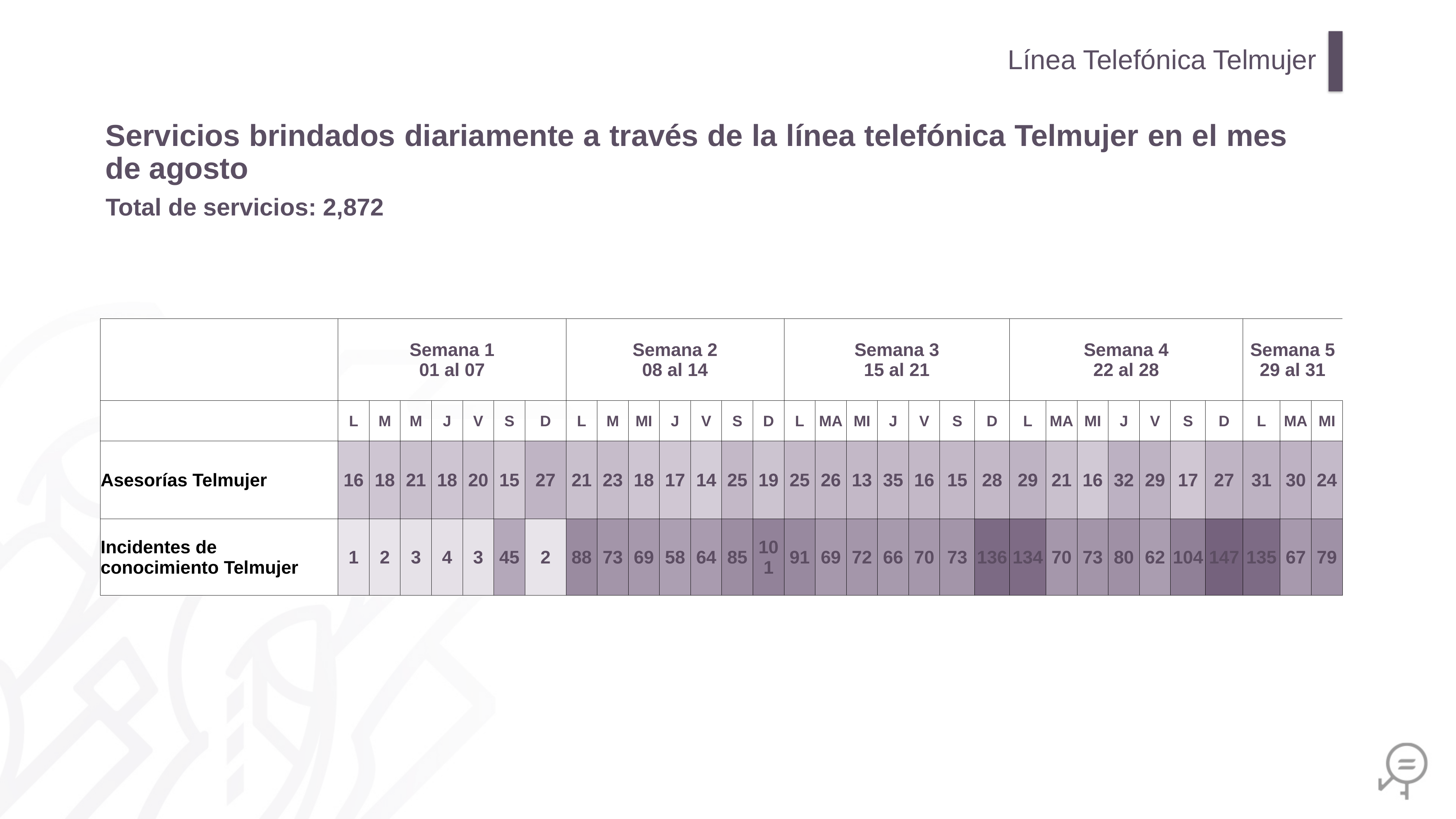

Línea Telefónica Telmujer
Servicios brindados diariamente a través de la línea telefónica Telmujer en el mes de agosto
Total de servicios: 2,872
|  | Semana 1 01 al 07 |  |  |  |  |  |  | Semana 2 08 al 14 |  |  |  |  |  |  | Semana 3 15 al 21 |  |  |  |  |  |  | Semana 4 22 al 28 |  |  |  |  |  |  | Semana 5 29 al 31 |  |  |
| --- | --- | --- | --- | --- | --- | --- | --- | --- | --- | --- | --- | --- | --- | --- | --- | --- | --- | --- | --- | --- | --- | --- | --- | --- | --- | --- | --- | --- | --- | --- | --- |
|  | L | M | M | J | V | S | D | L | M | MI | J | V | S | D | L | MA | MI | J | V | S | D | L | MA | MI | J | V | S | D | L | MA | MI |
| Asesorías Telmujer | 16 | 18 | 21 | 18 | 20 | 15 | 27 | 21 | 23 | 18 | 17 | 14 | 25 | 19 | 25 | 26 | 13 | 35 | 16 | 15 | 28 | 29 | 21 | 16 | 32 | 29 | 17 | 27 | 31 | 30 | 24 |
| Incidentes de conocimiento Telmujer | 1 | 2 | 3 | 4 | 3 | 45 | 2 | 88 | 73 | 69 | 58 | 64 | 85 | 101 | 91 | 69 | 72 | 66 | 70 | 73 | 136 | 134 | 70 | 73 | 80 | 62 | 104 | 147 | 135 | 67 | 79 |